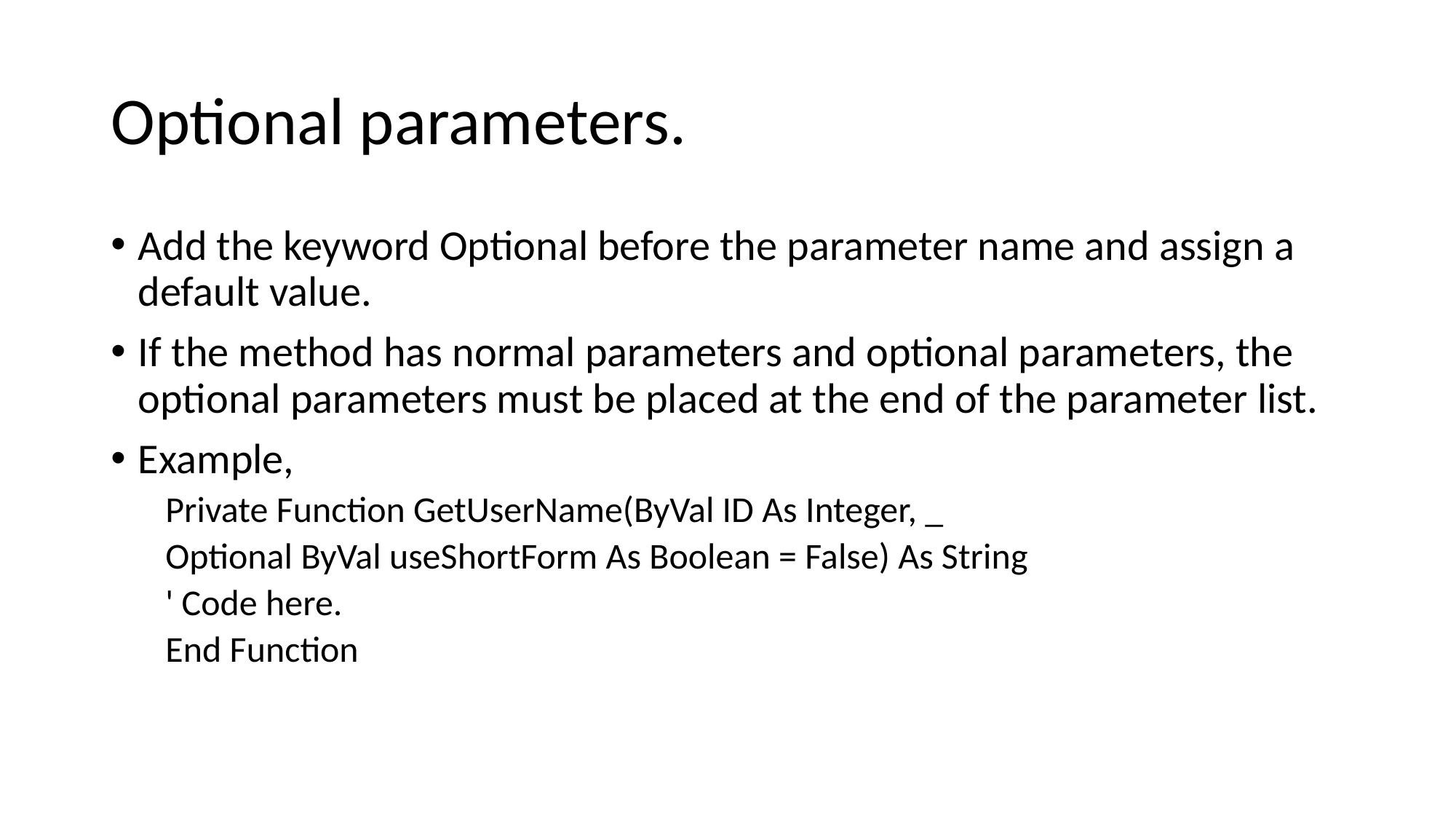

# Optional parameters.
Add the keyword Optional before the parameter name and assign a default value.
If the method has normal parameters and optional parameters, the optional parameters must be placed at the end of the parameter list.
Example,
Private Function GetUserName(ByVal ID As Integer, _
Optional ByVal useShortForm As Boolean = False) As String
' Code here.
End Function